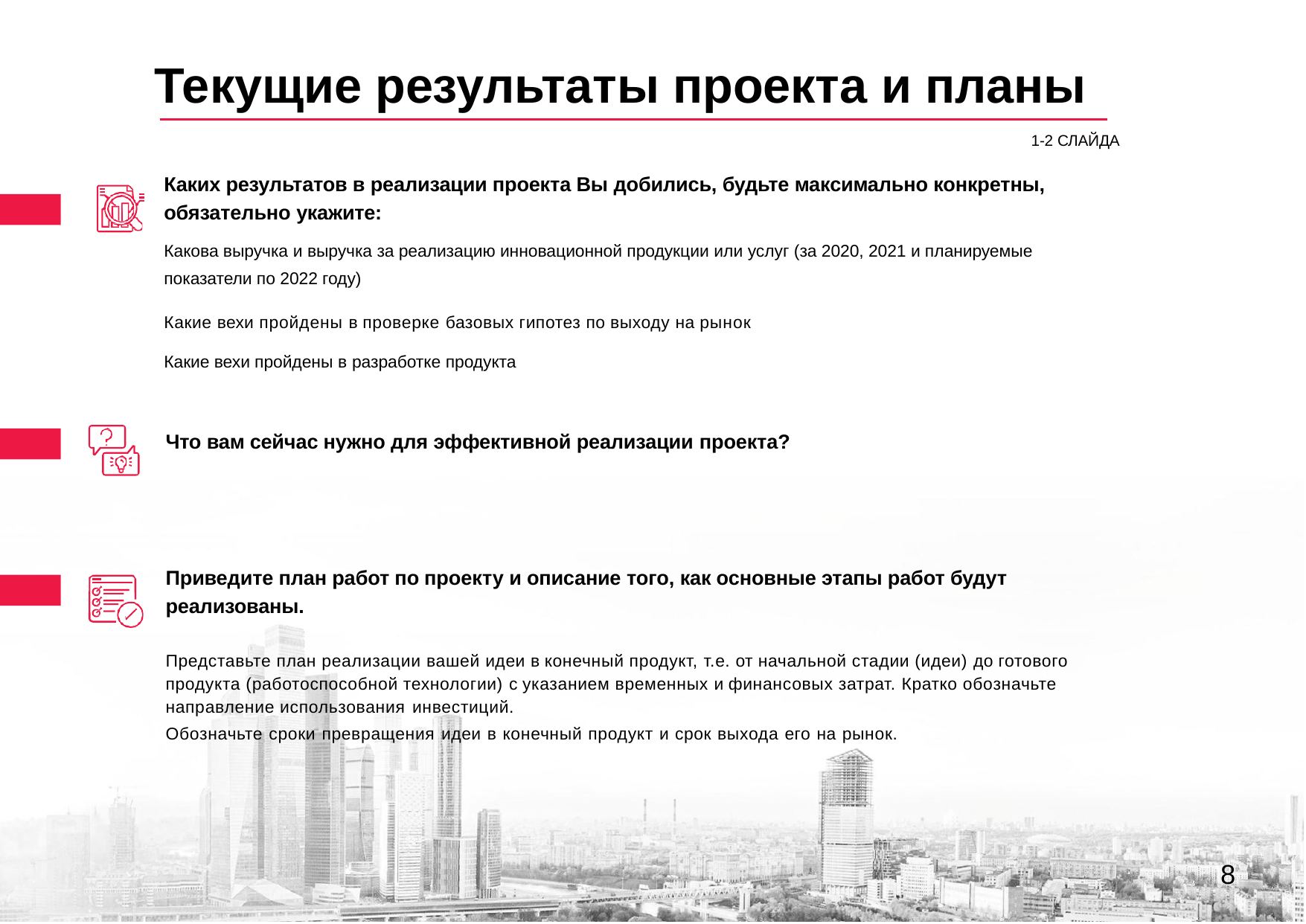

# Текущие результаты проекта и планы

1-2 СЛАЙДА

Каких результатов в реализации проекта Вы добились, будьте максимально конкретны,  обязательно укажите:
Какова выручка и выручка за реализацию инновационной продукции или услуг (за 2020, 2021 и планируемые показатели по 2022 году)
Какие вехи пройдены в проверке базовых гипотез по выходу на рынок  Какие вехи пройдены в разработке продукта

Что вам сейчас нужно для эффективной реализации проекта?

Приведите план работ по проекту и описание того, как основные этапы работ будут  реализованы.

Представьте план реализации вашей идеи в конечный продукт, т.е. от начальной стадии (идеи) до готового  продукта (работоспособной технологии) с указанием временных и финансовых затрат. Кратко обозначьте  направление использования инвестиций.
Обозначьте сроки превращения идеи в конечный продукт и срок выхода его на рынок.

8